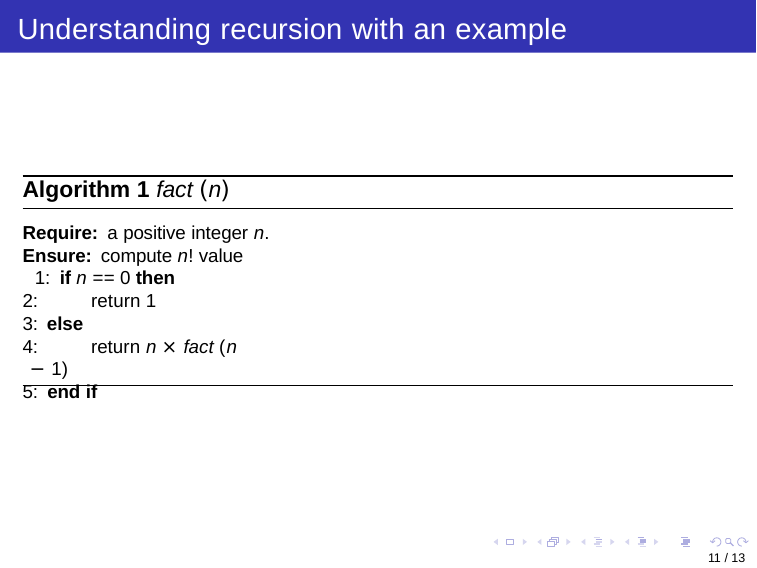

# Understanding recursion with an example
Algorithm 1 fact (n)
Require: a positive integer n.
Ensure: compute n! value  1: if n == 0 then
2:	return 1
3: else
4:	return n × fact (n − 1)
5: end if

11 / 13